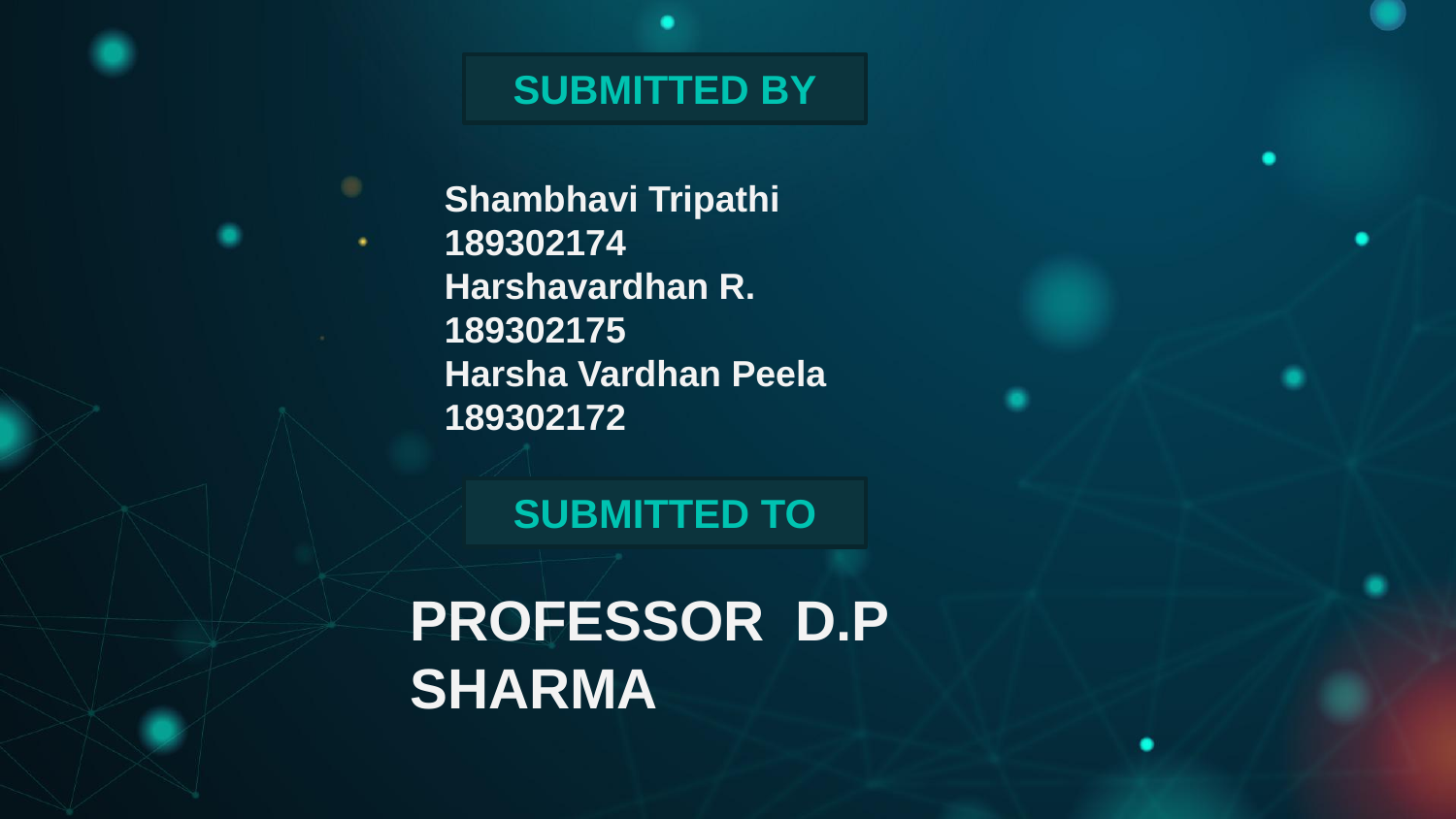

SUBMITTED BY
# Shambhavi Tripathi 189302174 Harshavardhan R. 189302175 Harsha Vardhan Peela 189302172
SUBMITTED TO
PROFESSOR  D.P  SHARMA